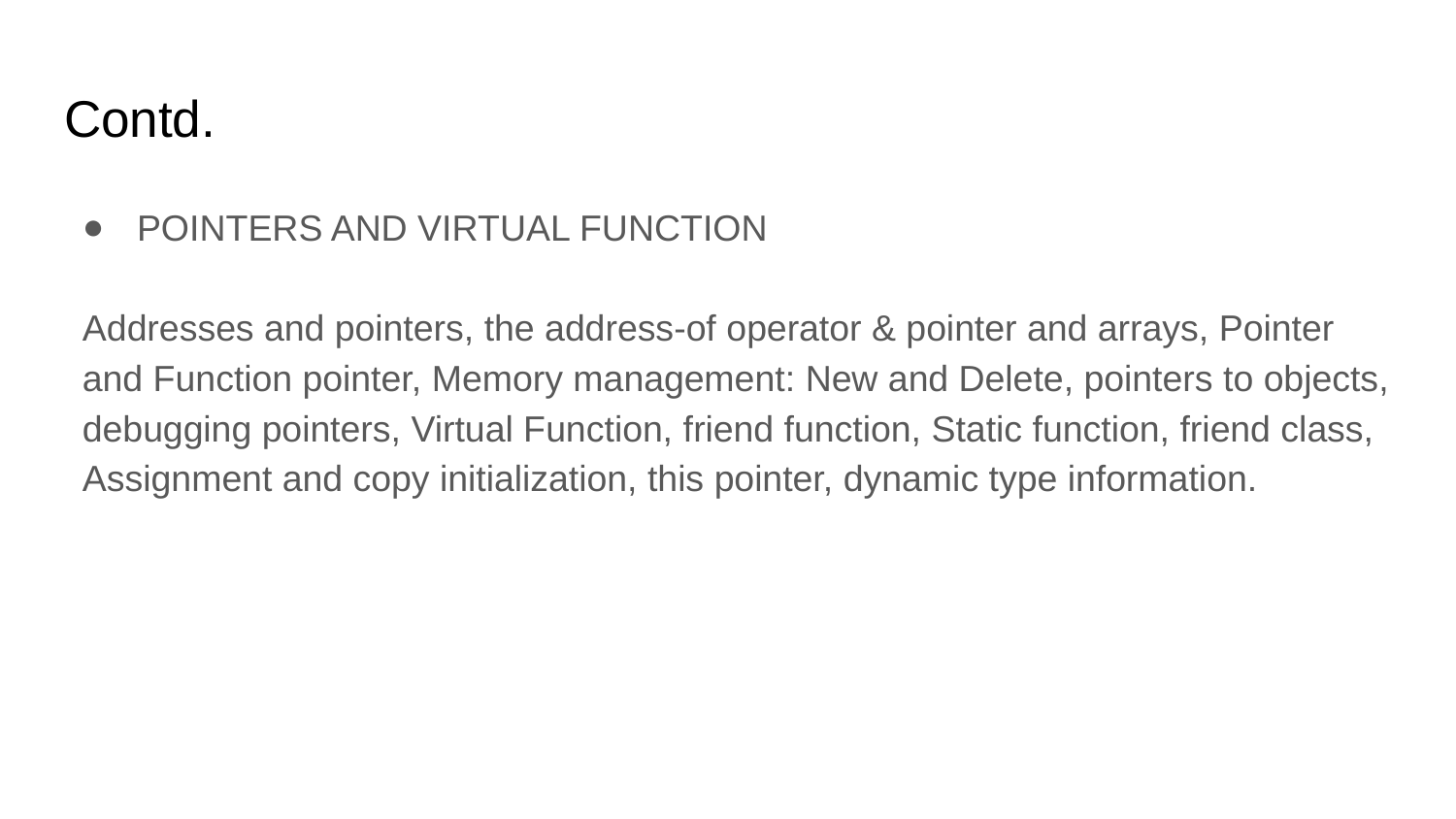

# Contd.
POINTERS AND VIRTUAL FUNCTION

Addresses and pointers, the address-of operator & pointer and arrays, Pointer and Function pointer, Memory management: New and Delete, pointers to objects, debugging pointers, Virtual Function, friend function, Static function, friend class, Assignment and copy initialization, this pointer, dynamic type information.